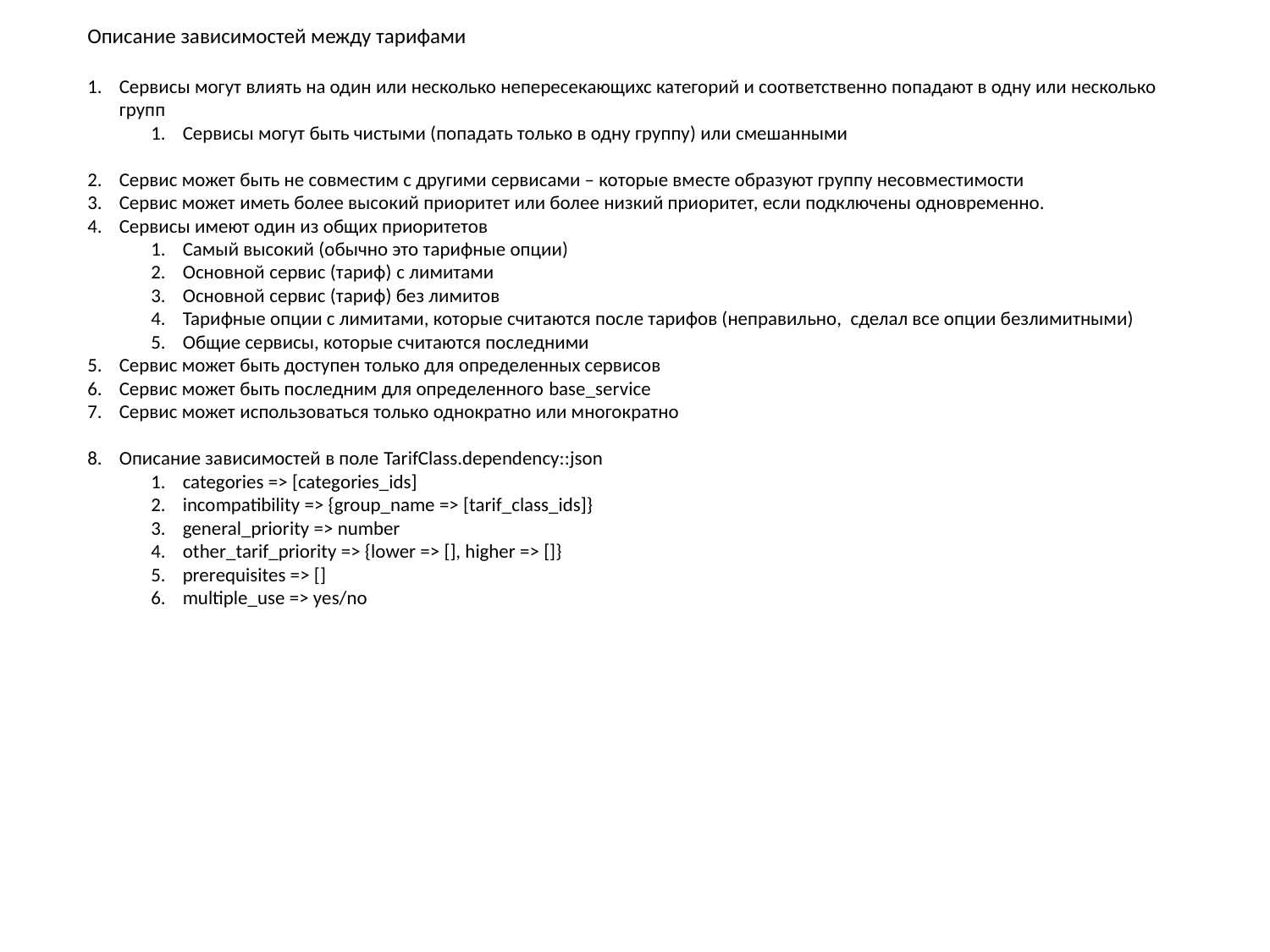

Описание зависимостей между тарифами
Сервисы могут влиять на один или несколько непересекающихс категорий и соответственно попадают в одну или несколько групп
Сервисы могут быть чистыми (попадать только в одну группу) или смешанными

Сервис может быть не совместим с другими сервисами – которые вместе образуют группу несовместимости
Сервис может иметь более высокий приоритет или более низкий приоритет, если подключены одновременно.
Сервисы имеют один из общих приоритетов
Самый высокий (обычно это тарифные опции)
Основной сервис (тариф) c лимитами
Основной сервис (тариф) без лимитов
Тарифные опции с лимитами, которые считаются после тарифов (неправильно,  сделал все опции безлимитными)
Общие сервисы, которые считаются последними
Сервис может быть доступен только для определенных сервисов
Сервис может быть последним для определенного base_service
Сервис может использоваться только однократно или многократно

Описание зависимостей в поле TarifClass.dependency::json
categories => [categories_ids]
incompatibility => {group_name => [tarif_class_ids]}
general_priority => number
other_tarif_priority => {lower => [], higher => []}
prerequisites => []
multiple_use => yes/no